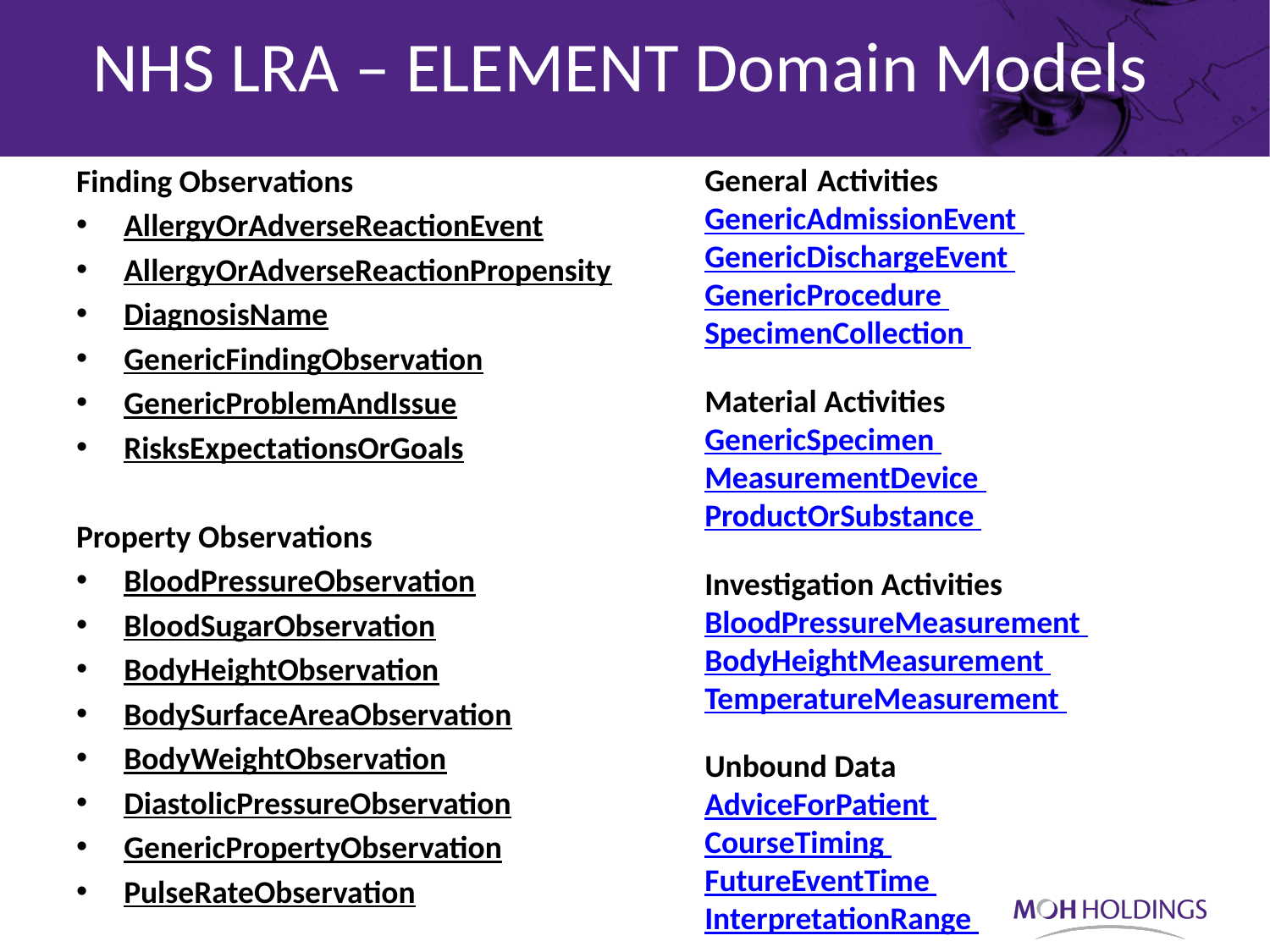

NHS LRA – ELEMENT Domain Models
General Activities
GenericAdmissionEvent
GenericDischargeEvent
GenericProcedure
SpecimenCollection

Material Activities
GenericSpecimen
MeasurementDevice
ProductOrSubstance

Investigation Activities
BloodPressureMeasurement
BodyHeightMeasurement
TemperatureMeasurement

Unbound Data
AdviceForPatient
CourseTiming
FutureEventTime
InterpretationRange

Finding Observations
AllergyOrAdverseReactionEvent
AllergyOrAdverseReactionPropensity
DiagnosisName
GenericFindingObservation
GenericProblemAndIssue
RisksExpectationsOrGoals

Property Observations
BloodPressureObservation
BloodSugarObservation
BodyHeightObservation
BodySurfaceAreaObservation
BodyWeightObservation
DiastolicPressureObservation
GenericPropertyObservation
PulseRateObservation